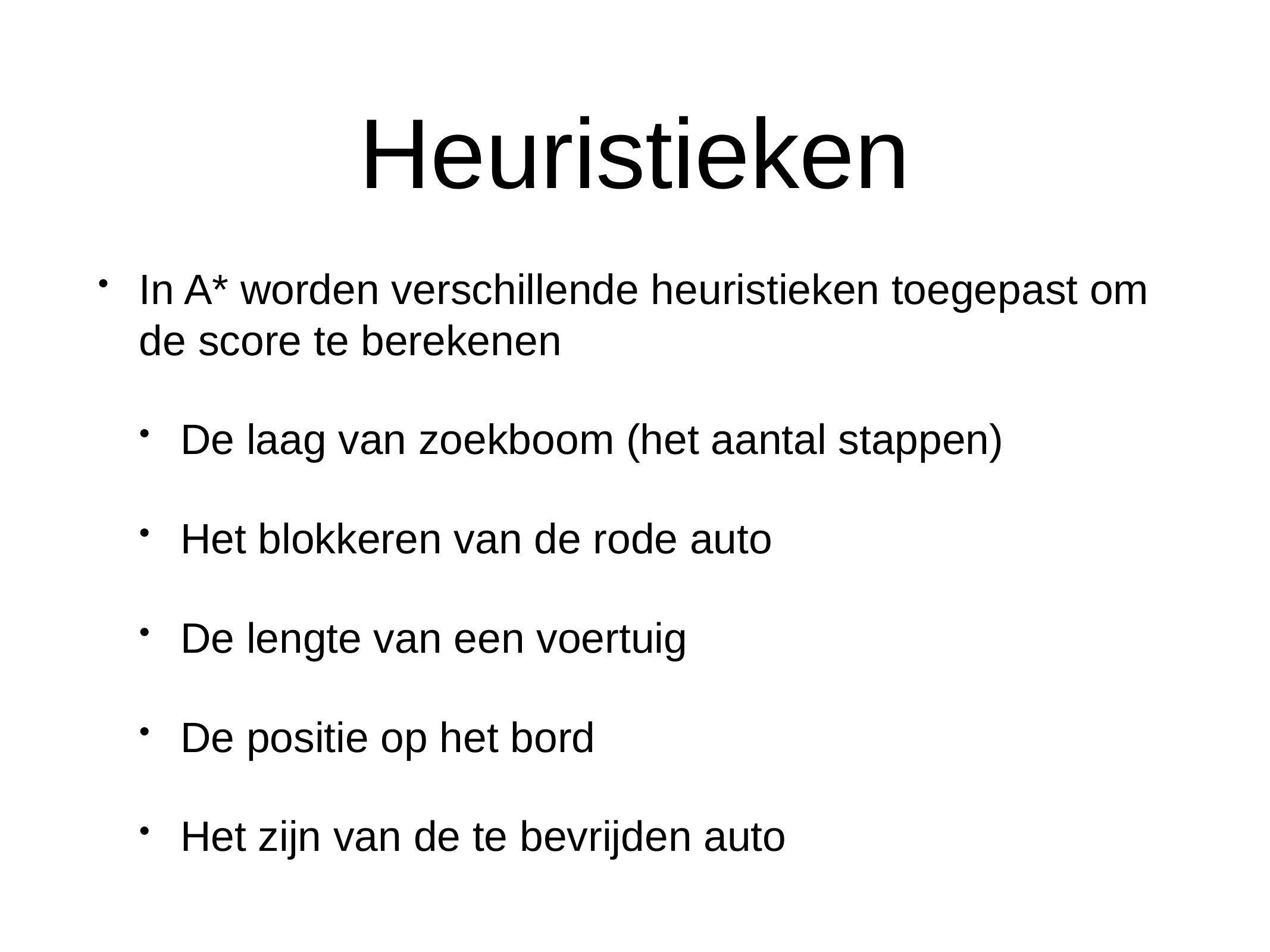

# Heuristieken
In A* worden verschillende heuristieken toegepast om de score te berekenen
De laag van zoekboom (het aantal stappen)
Het blokkeren van de rode auto
De lengte van een voertuig
De positie op het bord
Het zijn van de te bevrijden auto